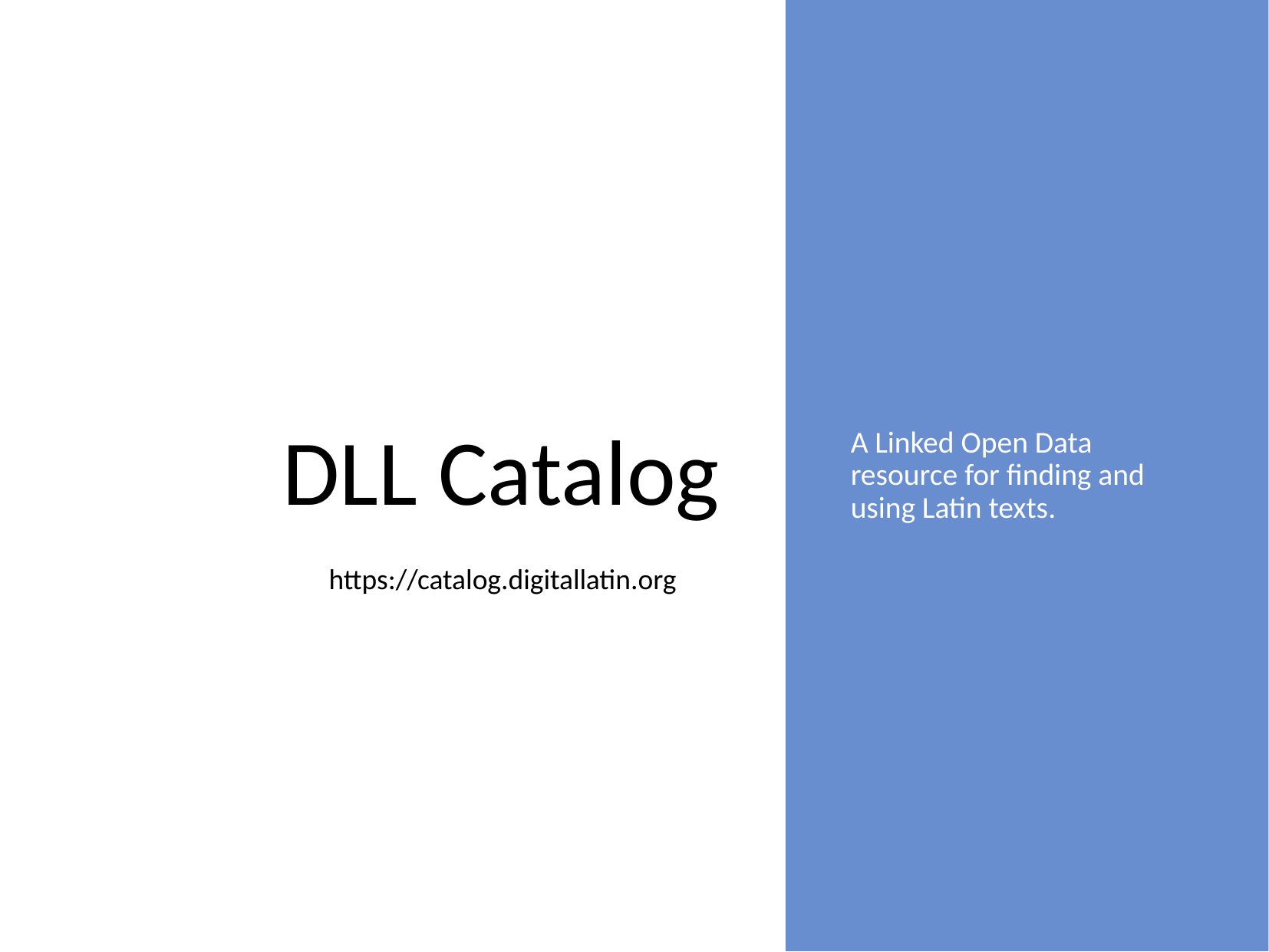

A Linked Open Data resource for finding and using Latin texts.
DLL Catalog
https://catalog.digitallatin.org